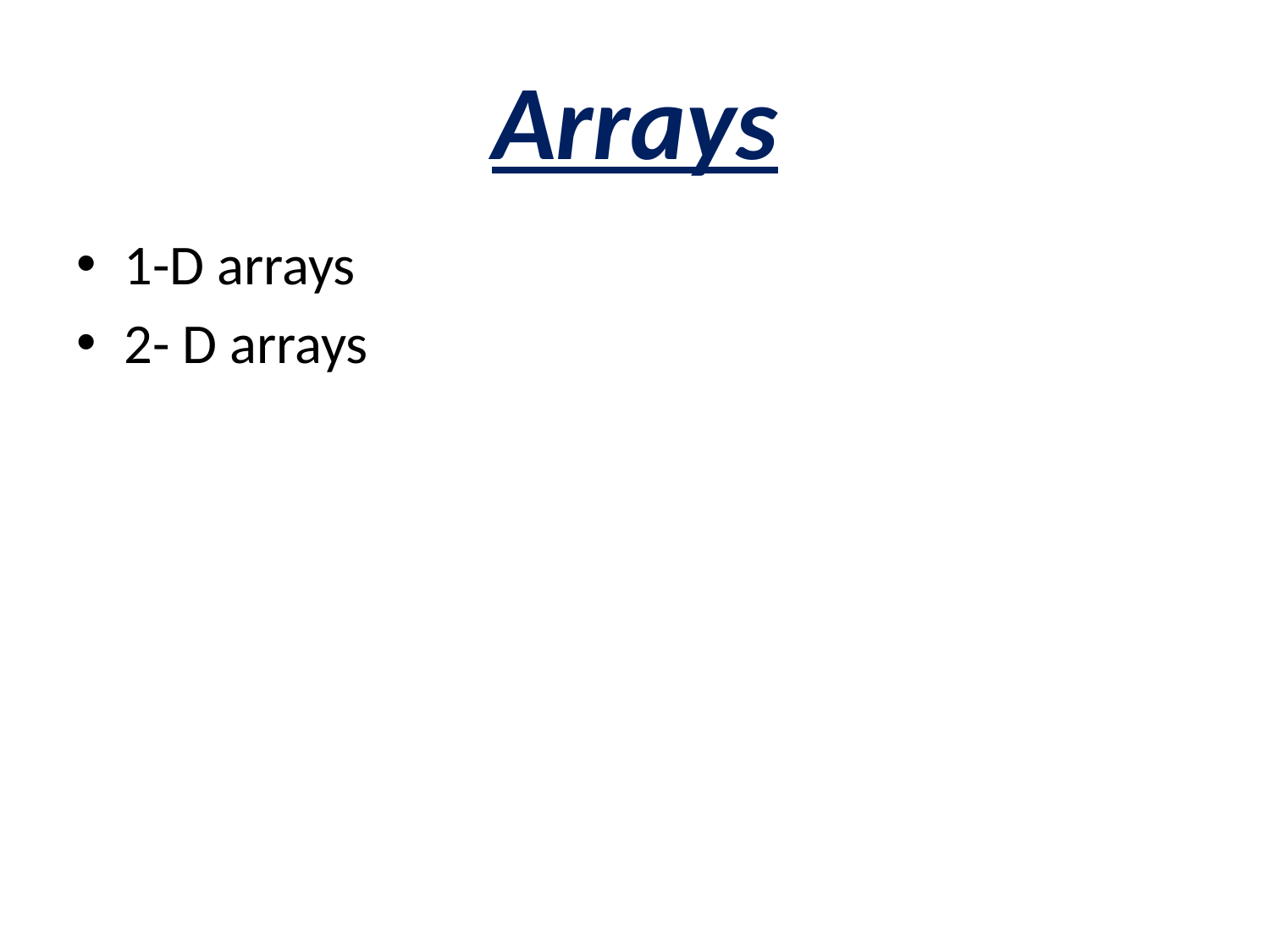

# Arrays
1-D arrays
2- D arrays